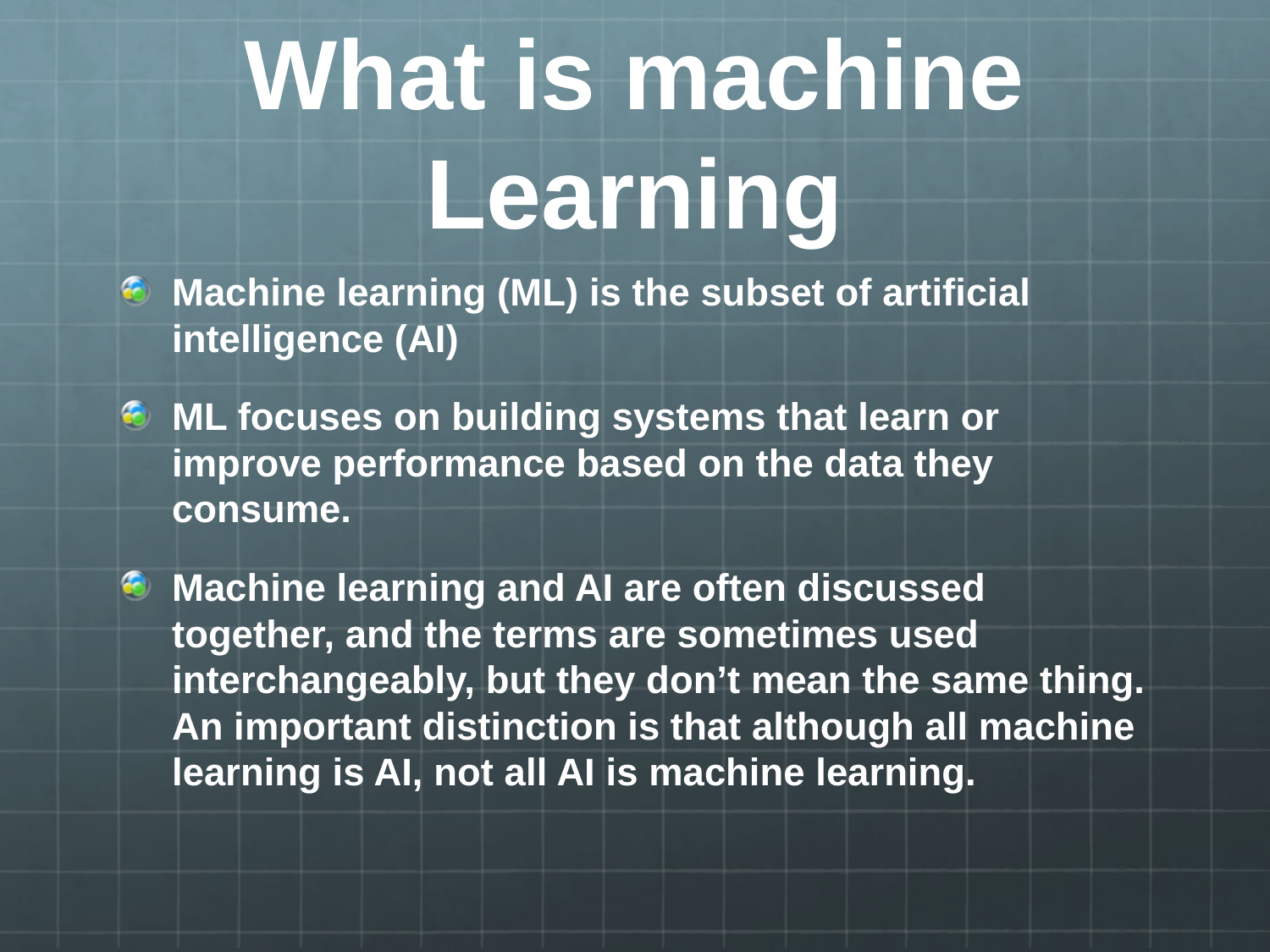

# What is machine Learning
Machine learning (ML) is the subset of artificial intelligence (AI)
ML focuses on building systems that learn or improve performance based on the data they consume.
Machine learning and AI are often discussed together, and the terms are sometimes used interchangeably, but they don’t mean the same thing. An important distinction is that although all machine learning is AI, not all AI is machine learning.